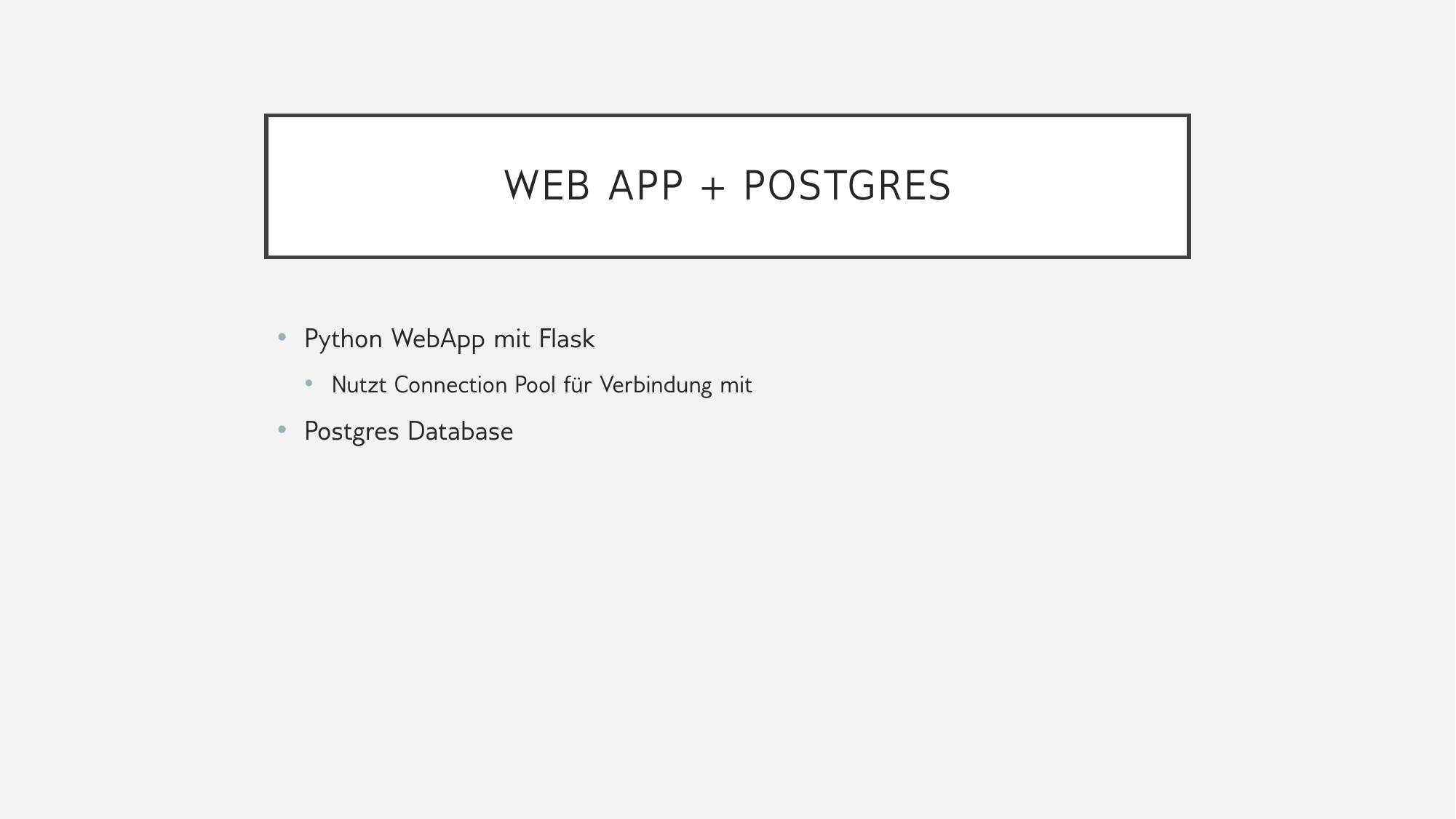

# Web app + postgres
Python WebApp mit Flask
Nutzt Connection Pool für Verbindung mit
Postgres Database